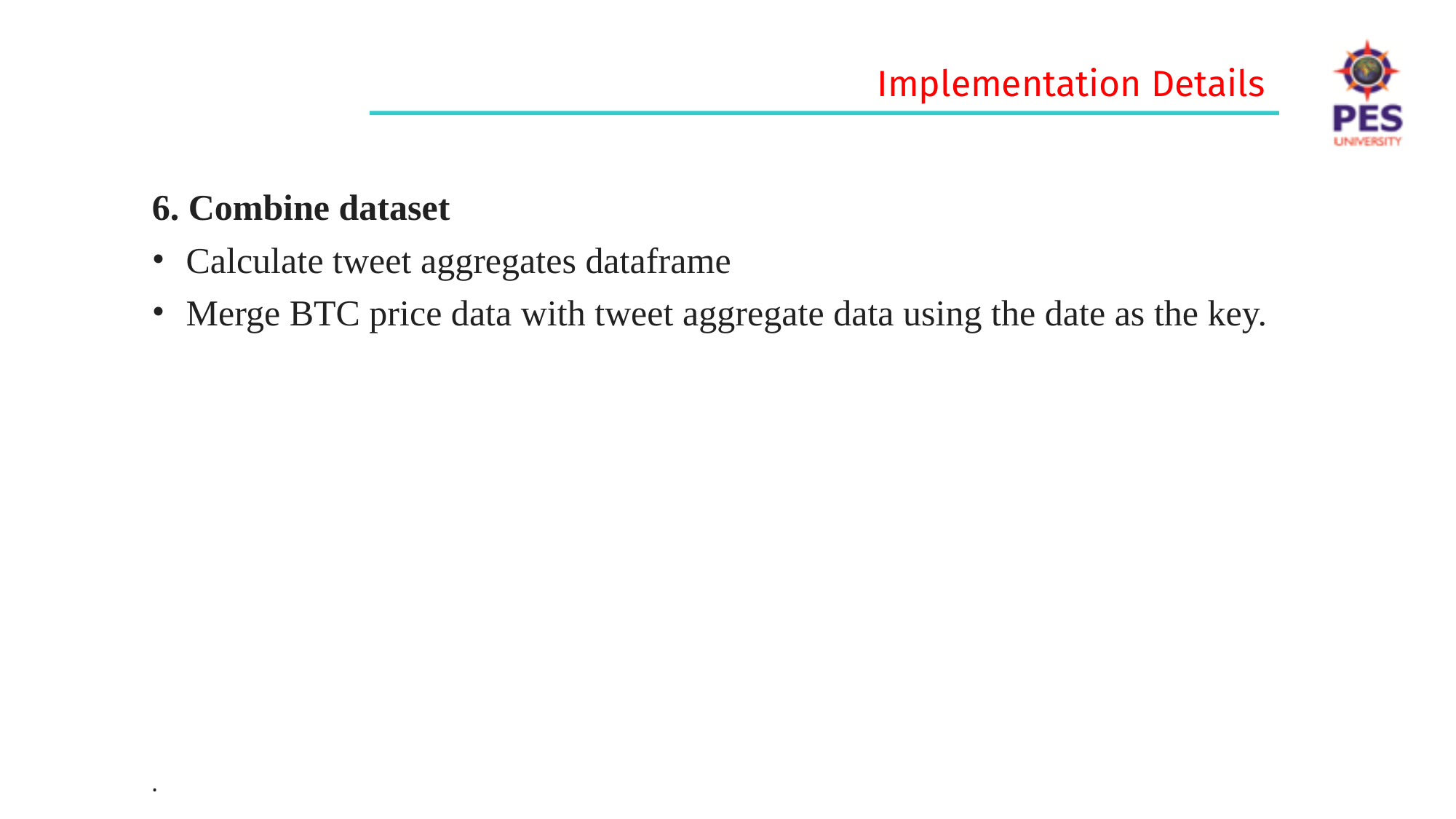

Implementation Details

6. Combine dataset
Calculate tweet aggregates dataframe
Merge BTC price data with tweet aggregate data using the date as the key.

.